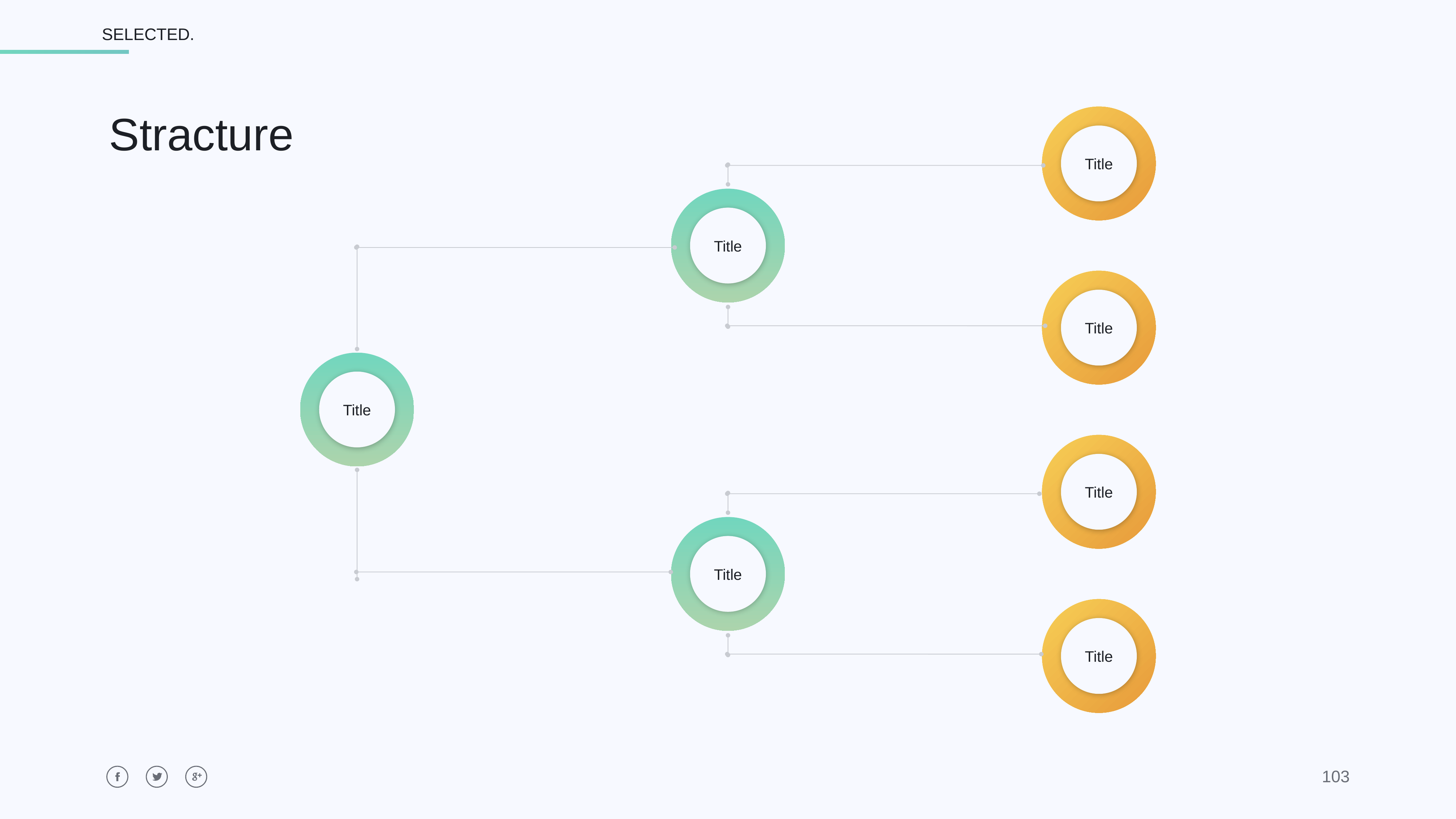

Stracture

Title

Title

Title

Title

Title

Title

Title